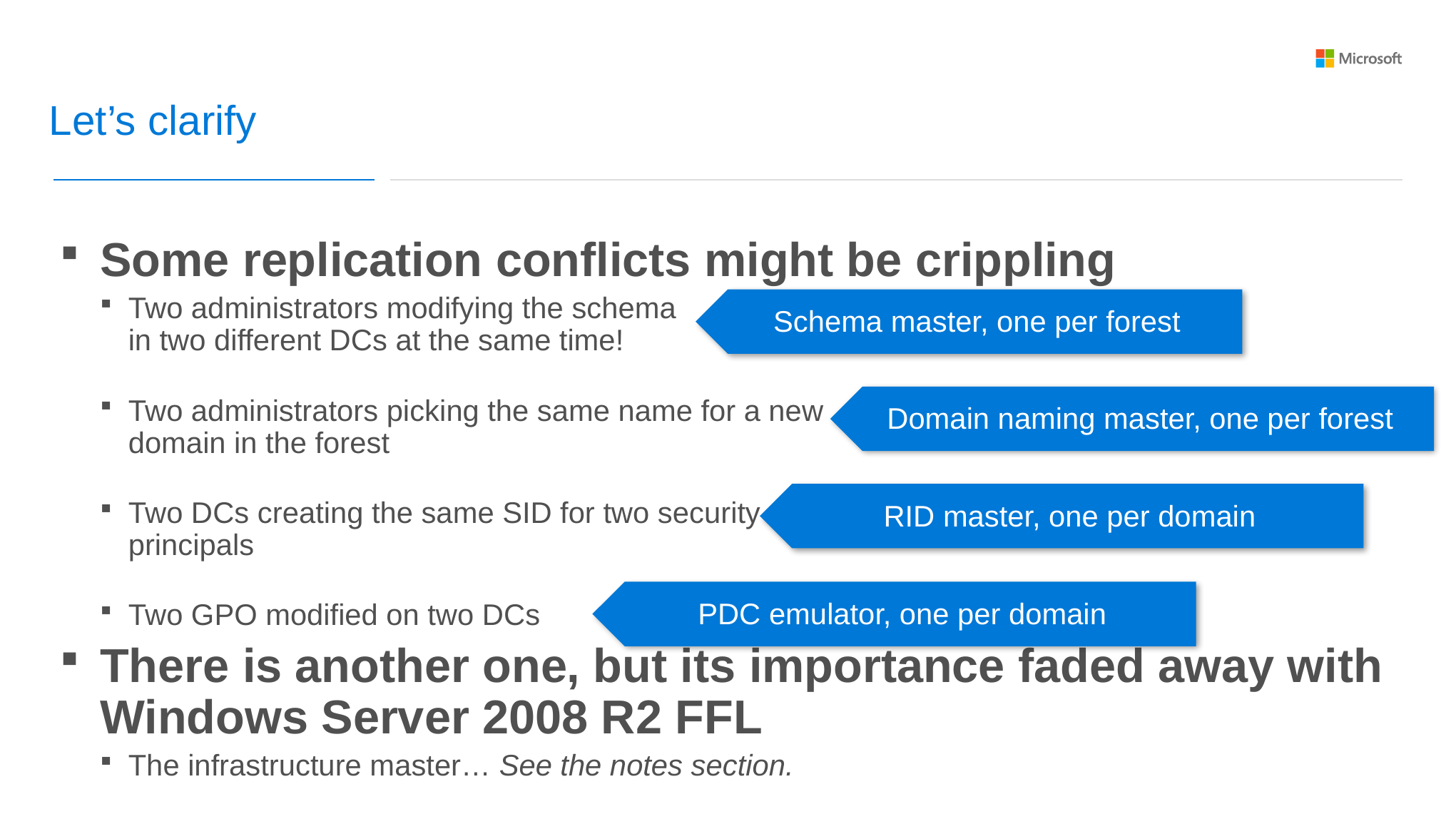

Let’s clarify
Some replication conflicts might be crippling
Two administrators modifying the schema
in two different DCs at the same time!
Two administrators picking the same name for a new
domain in the forest
Two DCs creating the same SID for two security
principals
Two GPO modified on two DCs
There is another one, but its importance faded away with Windows Server 2008 R2 FFL
The infrastructure master… See the notes section.

Schema master, one per forest
Domain naming master, one per forest
RID master, one per domain
PDC emulator, one per domain